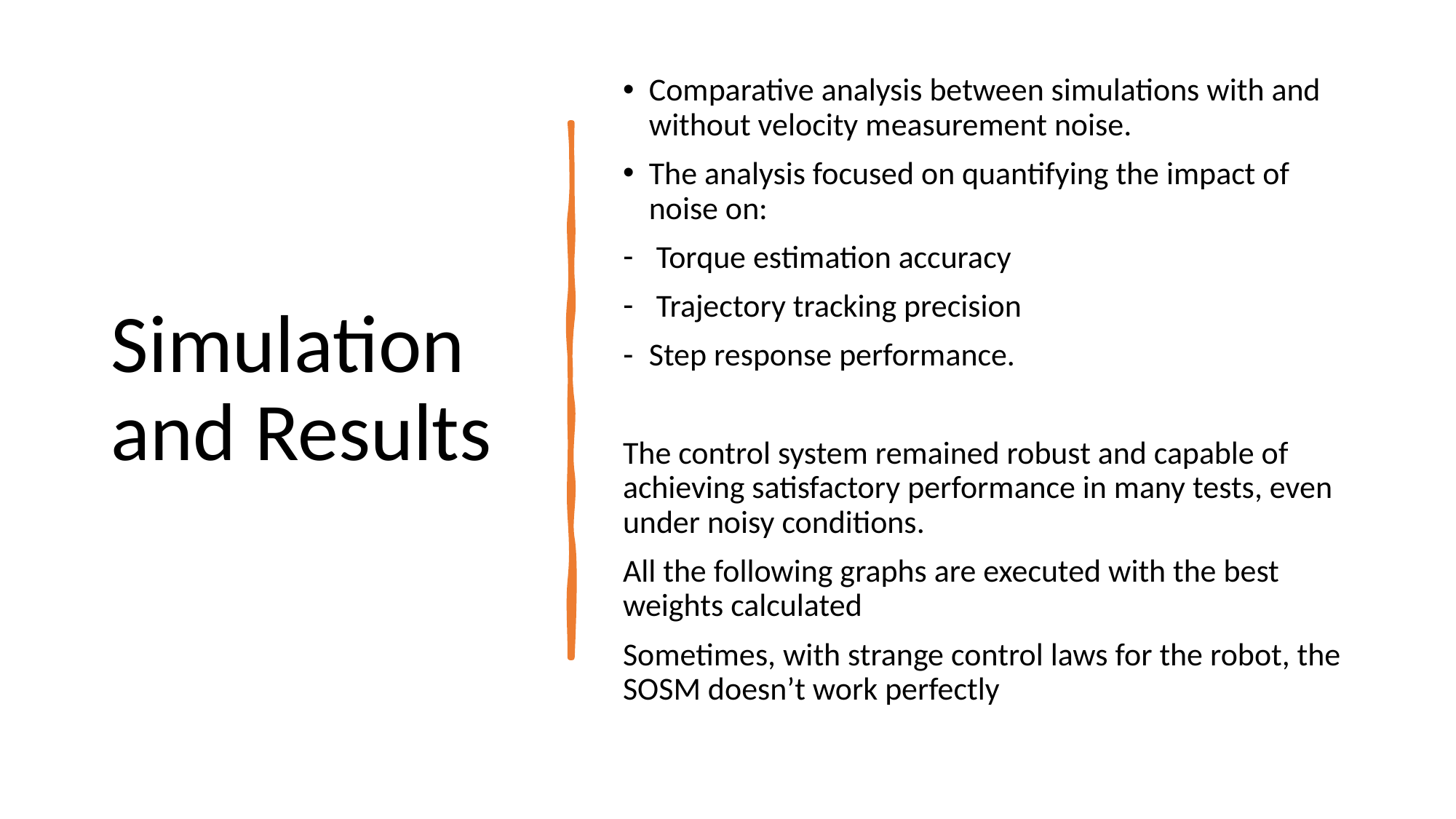

# Simulation and Results
Comparative analysis between simulations with and without velocity measurement noise.
The analysis focused on quantifying the impact of noise on:
 Torque estimation accuracy
 Trajectory tracking precision
Step response performance.

The control system remained robust and capable of achieving satisfactory performance in many tests, even under noisy conditions.
All the following graphs are executed with the best weights calculated
Sometimes, with strange control laws for the robot, the SOSM doesn’t work perfectly